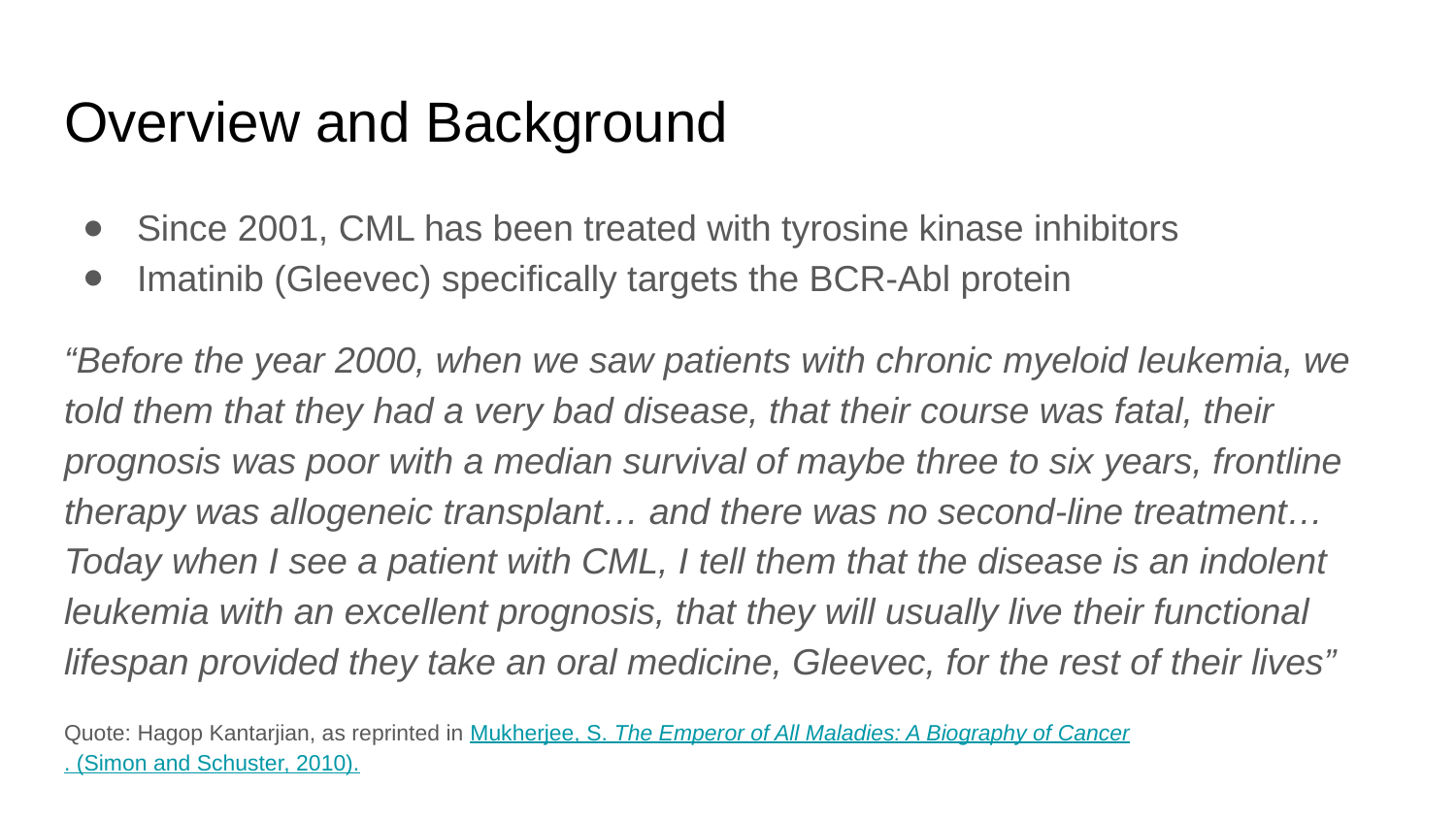

# Overview and Background
Since 2001, CML has been treated with tyrosine kinase inhibitors
Imatinib (Gleevec) specifically targets the BCR-Abl protein
“Before the year 2000, when we saw patients with chronic myeloid leukemia, we told them that they had a very bad disease, that their course was fatal, their prognosis was poor with a median survival of maybe three to six years, frontline therapy was allogeneic transplant… and there was no second-line treatment… Today when I see a patient with CML, I tell them that the disease is an indolent leukemia with an excellent prognosis, that they will usually live their functional lifespan provided they take an oral medicine, Gleevec, for the rest of their lives”
Quote: Hagop Kantarjian, as reprinted in Mukherjee, S. The Emperor of All Maladies: A Biography of Cancer. (Simon and Schuster, 2010).